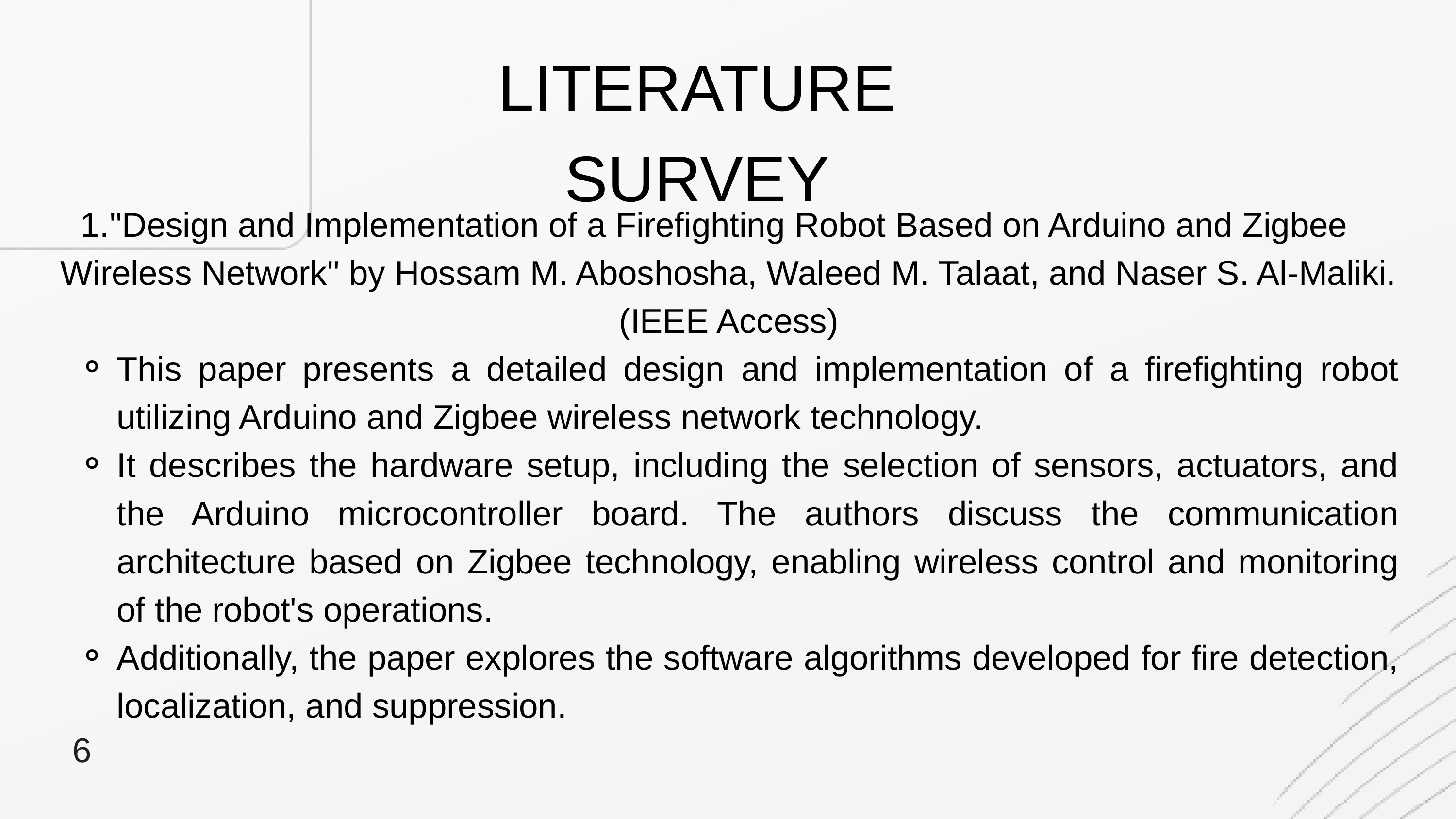

LITERATURE SURVEY
"Design and Implementation of a Firefighting Robot Based on Arduino and Zigbee Wireless Network" by Hossam M. Aboshosha, Waleed M. Talaat, and Naser S. Al-Maliki. (IEEE Access)
This paper presents a detailed design and implementation of a firefighting robot utilizing Arduino and Zigbee wireless network technology.
It describes the hardware setup, including the selection of sensors, actuators, and the Arduino microcontroller board. The authors discuss the communication architecture based on Zigbee technology, enabling wireless control and monitoring of the robot's operations.
Additionally, the paper explores the software algorithms developed for fire detection, localization, and suppression.

6